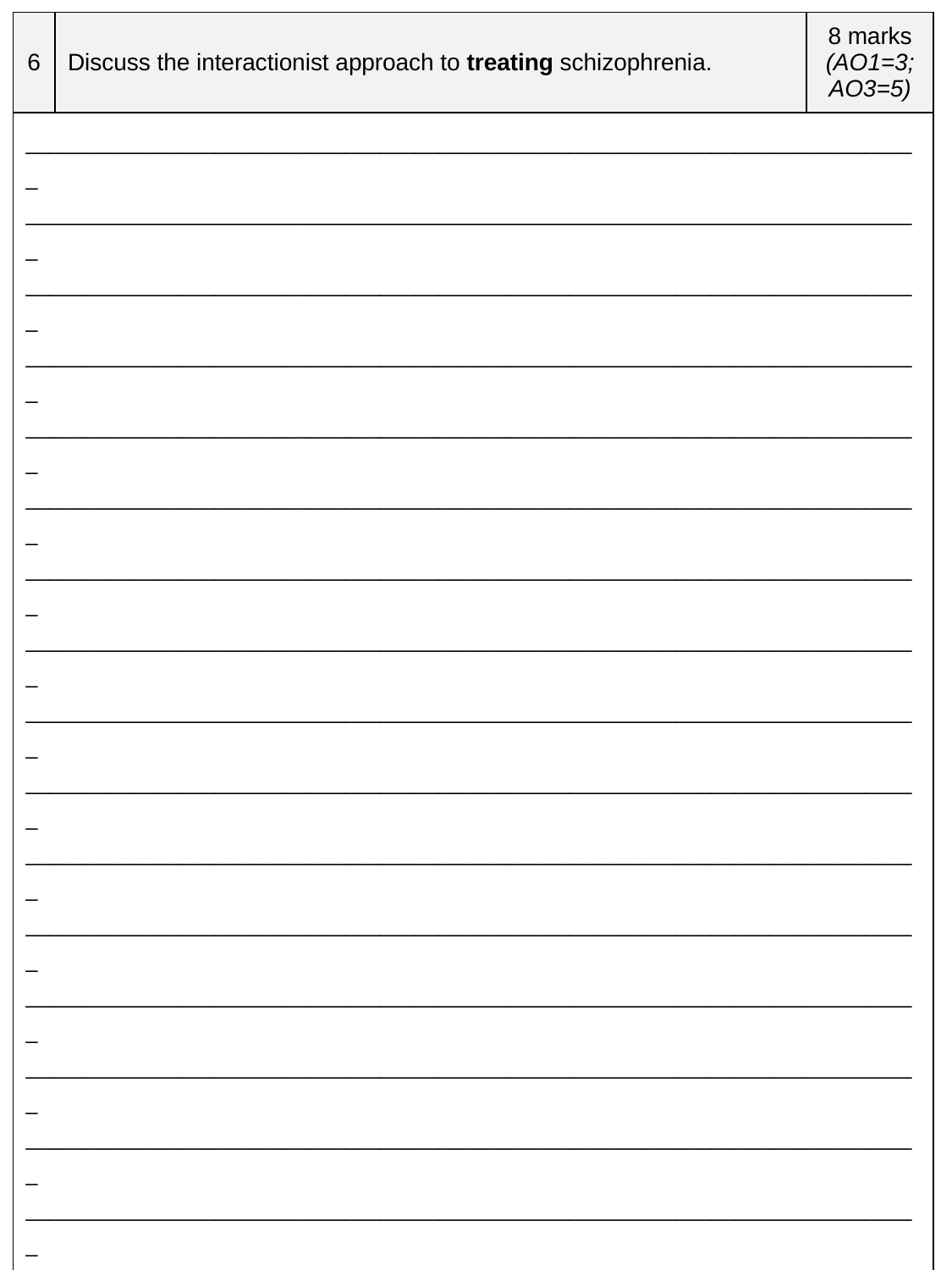

| 6 | Discuss the interactionist approach to treating schizophrenia. | 8 marks (AO1=3; AO3=5) |
| --- | --- | --- |
| \_\_\_\_\_\_\_\_\_\_\_\_\_\_\_\_\_\_\_\_\_\_\_\_\_\_\_\_\_\_\_\_\_\_\_\_\_\_\_\_\_\_\_\_\_\_\_\_\_\_\_\_\_\_\_\_\_\_\_\_\_\_\_\_\_\_\_\_\_\_\_\_\_\_\_\_ \_\_\_\_\_\_\_\_\_\_\_\_\_\_\_\_\_\_\_\_\_\_\_\_\_\_\_\_\_\_\_\_\_\_\_\_\_\_\_\_\_\_\_\_\_\_\_\_\_\_\_\_\_\_\_\_\_\_\_\_\_\_\_\_\_\_\_\_\_\_\_\_\_\_\_\_ \_\_\_\_\_\_\_\_\_\_\_\_\_\_\_\_\_\_\_\_\_\_\_\_\_\_\_\_\_\_\_\_\_\_\_\_\_\_\_\_\_\_\_\_\_\_\_\_\_\_\_\_\_\_\_\_\_\_\_\_\_\_\_\_\_\_\_\_\_\_\_\_\_\_\_\_ \_\_\_\_\_\_\_\_\_\_\_\_\_\_\_\_\_\_\_\_\_\_\_\_\_\_\_\_\_\_\_\_\_\_\_\_\_\_\_\_\_\_\_\_\_\_\_\_\_\_\_\_\_\_\_\_\_\_\_\_\_\_\_\_\_\_\_\_\_\_\_\_\_\_\_\_ \_\_\_\_\_\_\_\_\_\_\_\_\_\_\_\_\_\_\_\_\_\_\_\_\_\_\_\_\_\_\_\_\_\_\_\_\_\_\_\_\_\_\_\_\_\_\_\_\_\_\_\_\_\_\_\_\_\_\_\_\_\_\_\_\_\_\_\_\_\_\_\_\_\_\_\_ \_\_\_\_\_\_\_\_\_\_\_\_\_\_\_\_\_\_\_\_\_\_\_\_\_\_\_\_\_\_\_\_\_\_\_\_\_\_\_\_\_\_\_\_\_\_\_\_\_\_\_\_\_\_\_\_\_\_\_\_\_\_\_\_\_\_\_\_\_\_\_\_\_\_\_\_ \_\_\_\_\_\_\_\_\_\_\_\_\_\_\_\_\_\_\_\_\_\_\_\_\_\_\_\_\_\_\_\_\_\_\_\_\_\_\_\_\_\_\_\_\_\_\_\_\_\_\_\_\_\_\_\_\_\_\_\_\_\_\_\_\_\_\_\_\_\_\_\_\_\_\_\_ \_\_\_\_\_\_\_\_\_\_\_\_\_\_\_\_\_\_\_\_\_\_\_\_\_\_\_\_\_\_\_\_\_\_\_\_\_\_\_\_\_\_\_\_\_\_\_\_\_\_\_\_\_\_\_\_\_\_\_\_\_\_\_\_\_\_\_\_\_\_\_\_\_\_\_\_ \_\_\_\_\_\_\_\_\_\_\_\_\_\_\_\_\_\_\_\_\_\_\_\_\_\_\_\_\_\_\_\_\_\_\_\_\_\_\_\_\_\_\_\_\_\_\_\_\_\_\_\_\_\_\_\_\_\_\_\_\_\_\_\_\_\_\_\_\_\_\_\_\_\_\_\_ \_\_\_\_\_\_\_\_\_\_\_\_\_\_\_\_\_\_\_\_\_\_\_\_\_\_\_\_\_\_\_\_\_\_\_\_\_\_\_\_\_\_\_\_\_\_\_\_\_\_\_\_\_\_\_\_\_\_\_\_\_\_\_\_\_\_\_\_\_\_\_\_\_\_\_\_ \_\_\_\_\_\_\_\_\_\_\_\_\_\_\_\_\_\_\_\_\_\_\_\_\_\_\_\_\_\_\_\_\_\_\_\_\_\_\_\_\_\_\_\_\_\_\_\_\_\_\_\_\_\_\_\_\_\_\_\_\_\_\_\_\_\_\_\_\_\_\_\_\_\_\_\_ \_\_\_\_\_\_\_\_\_\_\_\_\_\_\_\_\_\_\_\_\_\_\_\_\_\_\_\_\_\_\_\_\_\_\_\_\_\_\_\_\_\_\_\_\_\_\_\_\_\_\_\_\_\_\_\_\_\_\_\_\_\_\_\_\_\_\_\_\_\_\_\_\_\_\_\_ \_\_\_\_\_\_\_\_\_\_\_\_\_\_\_\_\_\_\_\_\_\_\_\_\_\_\_\_\_\_\_\_\_\_\_\_\_\_\_\_\_\_\_\_\_\_\_\_\_\_\_\_\_\_\_\_\_\_\_\_\_\_\_\_\_\_\_\_\_\_\_\_\_\_\_\_ \_\_\_\_\_\_\_\_\_\_\_\_\_\_\_\_\_\_\_\_\_\_\_\_\_\_\_\_\_\_\_\_\_\_\_\_\_\_\_\_\_\_\_\_\_\_\_\_\_\_\_\_\_\_\_\_\_\_\_\_\_\_\_\_\_\_\_\_\_\_\_\_\_\_\_\_ \_\_\_\_\_\_\_\_\_\_\_\_\_\_\_\_\_\_\_\_\_\_\_\_\_\_\_\_\_\_\_\_\_\_\_\_\_\_\_\_\_\_\_\_\_\_\_\_\_\_\_\_\_\_\_\_\_\_\_\_\_\_\_\_\_\_\_\_\_\_\_\_\_\_\_\_ \_\_\_\_\_\_\_\_\_\_\_\_\_\_\_\_\_\_\_\_\_\_\_\_\_\_\_\_\_\_\_\_\_\_\_\_\_\_\_\_\_\_\_\_\_\_\_\_\_\_\_\_\_\_\_\_\_\_\_\_\_\_\_\_\_\_\_\_\_\_\_\_\_\_\_\_ \_\_\_\_\_\_\_\_\_\_\_\_\_\_\_\_\_\_\_\_\_\_\_\_\_\_\_\_\_\_\_\_\_\_\_\_\_\_\_\_\_\_\_\_\_\_\_\_\_\_\_\_\_\_\_\_\_\_\_\_\_\_\_\_\_\_\_\_\_\_\_\_\_\_\_\_ \_\_\_\_\_\_\_\_\_\_\_\_\_\_\_\_\_\_\_\_\_\_\_\_\_\_\_\_\_\_\_\_\_\_\_\_\_\_\_\_\_\_\_\_\_\_\_\_\_\_\_\_\_\_\_\_\_\_\_\_\_\_\_\_\_\_\_\_\_\_\_\_\_\_\_\_ \_\_\_\_\_\_\_\_\_\_\_\_\_\_\_\_\_\_\_\_\_\_\_\_\_\_\_\_\_\_\_\_\_\_\_\_\_\_\_\_\_\_\_\_\_\_\_\_\_\_\_\_\_\_\_\_\_\_\_\_\_\_\_\_\_\_\_\_\_\_\_\_\_\_\_\_ \_\_\_\_\_\_\_\_\_\_\_\_\_\_\_\_\_\_\_\_\_\_\_\_\_\_\_\_\_\_\_\_\_\_\_\_\_\_\_\_\_\_\_\_\_\_\_\_\_\_\_\_\_\_\_\_\_\_\_\_\_\_\_\_\_\_\_\_\_\_\_\_\_\_\_\_ \_\_\_\_\_\_\_\_\_\_\_\_\_\_\_\_\_\_\_\_\_\_\_\_\_\_\_\_\_\_\_\_\_\_\_\_\_\_\_\_\_\_\_\_\_\_\_\_\_\_\_\_\_\_\_\_\_\_\_\_\_\_\_\_\_\_\_\_\_\_\_\_\_\_\_\_ \_\_\_\_\_\_\_\_\_\_\_\_\_\_\_\_\_\_\_\_\_\_\_\_\_\_\_\_\_\_\_\_\_\_\_\_\_\_\_\_\_\_\_\_\_\_\_\_\_\_\_\_\_\_\_\_\_\_\_\_\_\_\_\_\_\_\_\_\_\_\_\_\_\_\_\_ \_\_\_\_\_\_\_\_\_\_\_\_\_\_\_\_\_\_\_\_\_\_\_\_\_\_\_\_\_\_\_\_\_\_\_\_\_\_\_\_\_\_\_\_\_\_\_\_\_\_\_\_\_\_\_\_\_\_\_\_\_\_\_\_\_\_\_\_\_\_\_\_\_\_\_\_ \_\_\_\_\_\_\_\_\_\_\_\_\_\_\_\_\_\_\_\_\_\_\_\_\_\_\_\_\_\_\_\_\_\_\_\_\_\_\_\_\_\_\_\_\_\_\_\_\_\_\_\_\_\_\_\_\_\_\_\_\_\_\_\_\_\_\_\_\_\_\_\_\_\_\_\_ \_\_\_\_\_\_\_\_\_\_\_\_\_\_\_\_\_\_\_\_\_\_\_\_\_\_\_\_\_\_\_\_\_\_\_\_\_\_\_\_\_\_\_\_\_\_\_\_\_\_\_\_\_\_\_\_\_\_\_\_\_\_\_\_\_\_\_\_\_\_\_\_\_\_\_\_ \_\_\_\_\_\_\_\_\_\_\_\_\_\_\_\_\_\_\_\_\_\_\_\_\_\_\_\_\_\_\_\_\_\_\_\_\_\_\_\_\_\_\_\_\_\_\_\_\_\_\_\_\_\_\_\_\_\_\_\_\_\_\_\_\_\_\_\_\_\_\_\_\_\_\_\_ \_\_\_\_\_\_\_\_\_\_\_\_\_\_\_\_\_\_\_\_\_\_\_\_\_\_\_\_\_\_\_\_\_\_\_\_\_\_\_\_\_\_\_\_\_\_\_\_\_\_\_\_\_\_\_\_\_\_\_\_\_\_\_\_\_\_\_\_\_\_\_\_\_\_\_\_ \_\_\_\_\_\_\_\_\_\_\_\_\_\_\_\_\_\_\_\_\_\_\_\_\_\_\_\_\_\_\_\_\_\_\_\_\_\_\_\_\_\_\_\_\_\_\_\_\_\_\_\_\_\_\_\_\_\_\_\_\_\_\_\_\_\_\_\_\_\_\_\_\_\_\_\_ \_\_\_\_\_\_\_\_\_\_\_\_\_\_\_\_\_\_\_\_\_\_\_\_\_\_\_\_\_\_\_\_\_\_\_\_\_\_\_\_\_\_\_\_\_\_\_\_\_\_\_\_\_\_\_\_\_\_\_\_\_\_\_\_\_\_\_\_\_\_\_\_\_\_\_\_ |  |  |